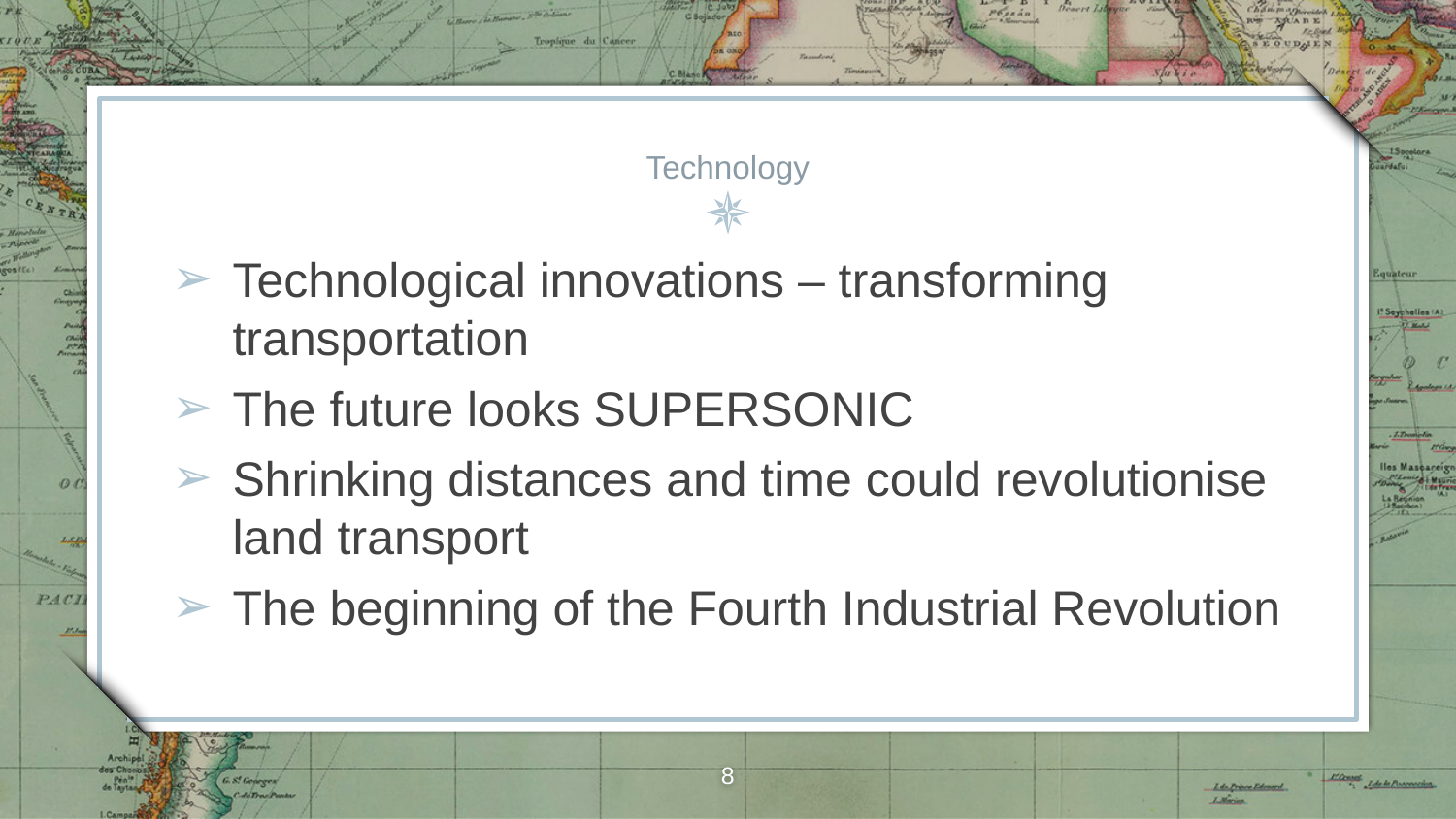

# Technology
Technological innovations – transforming transportation
The future looks SUPERSONIC
Shrinking distances and time could revolutionise land transport
The beginning of the Fourth Industrial Revolution
8